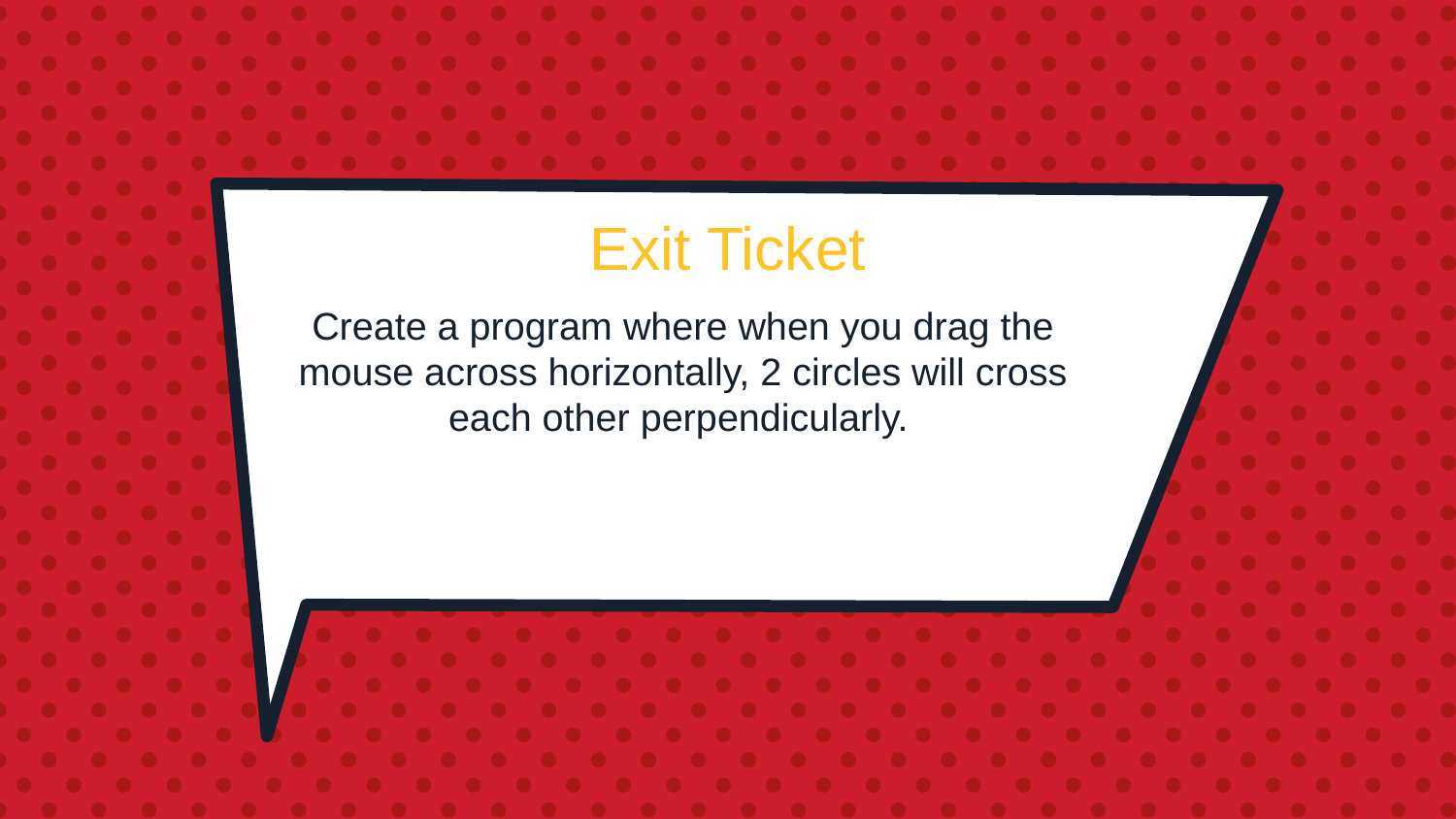

Exit Ticket
Create a program where when you drag the mouse across horizontally, 2 circles will cross each other perpendicularly.